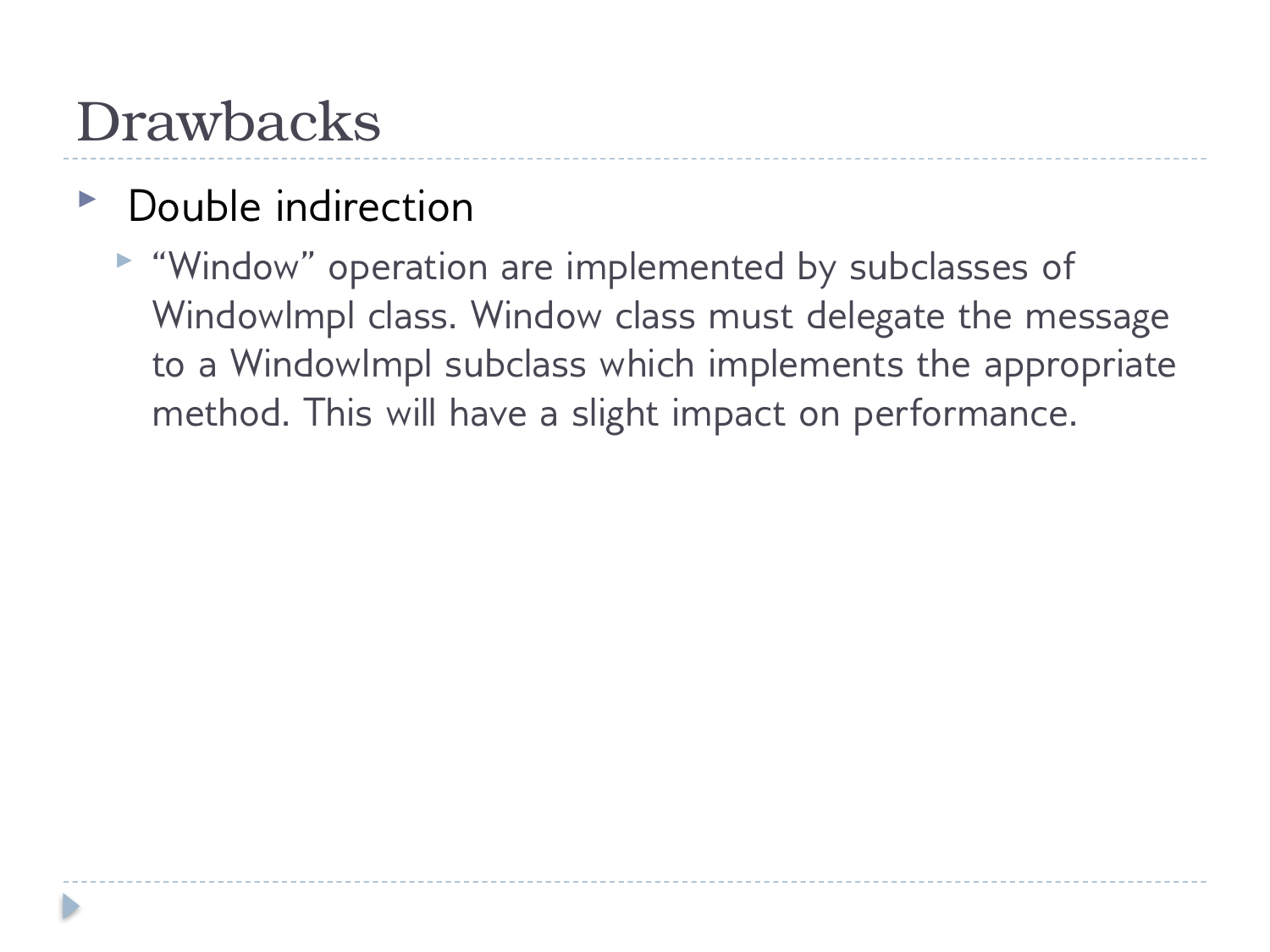

# Drawbacks
 Double indirection
“Window” operation are implemented by subclasses of WindowImpl class. Window class must delegate the message to a WindowImpl subclass which implements the appropriate method. This will have a slight impact on performance.